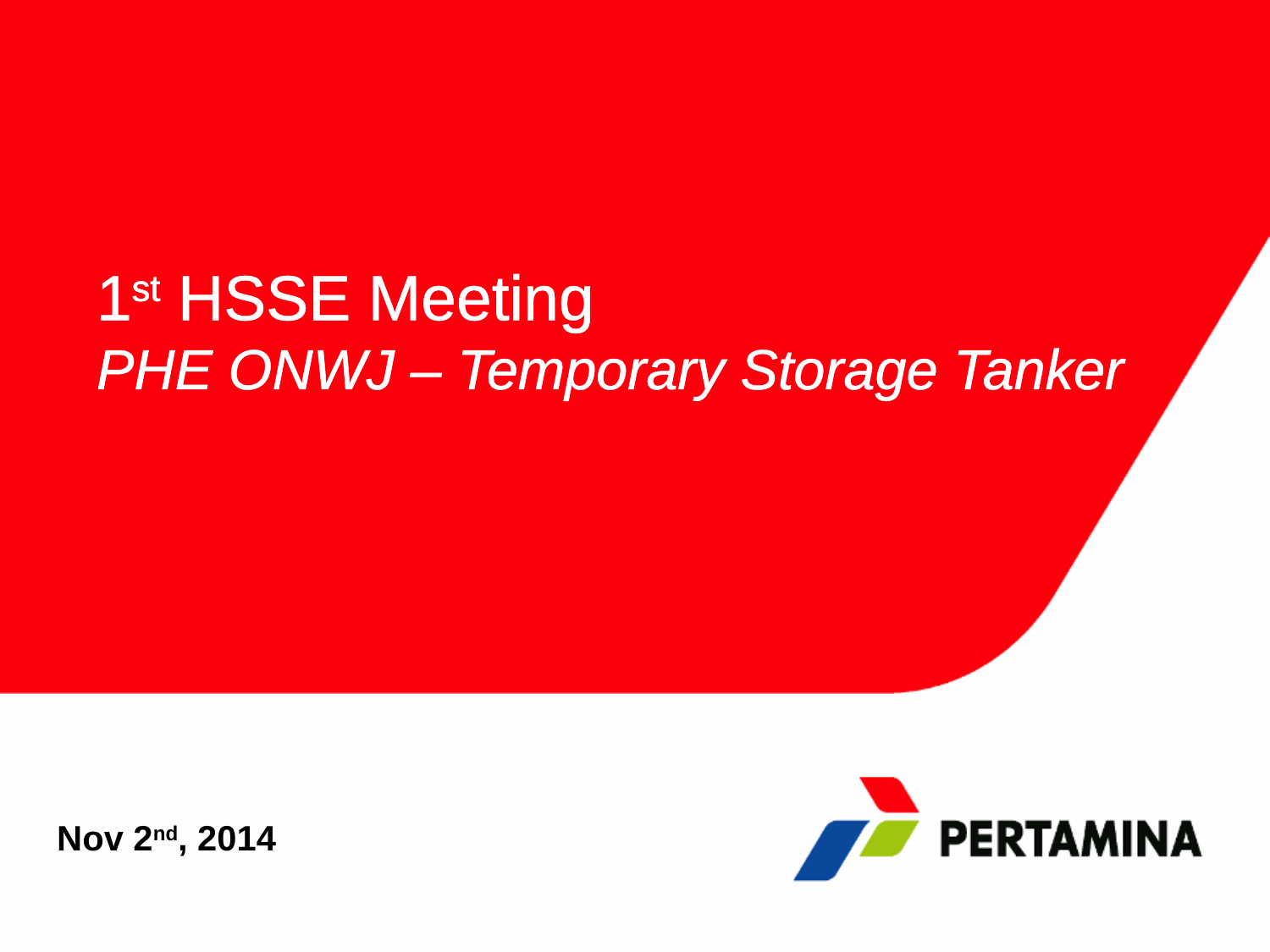

# 1st HSSE Meeting PHE ONWJ – Temporary Storage Tanker
Nov 2nd, 2014